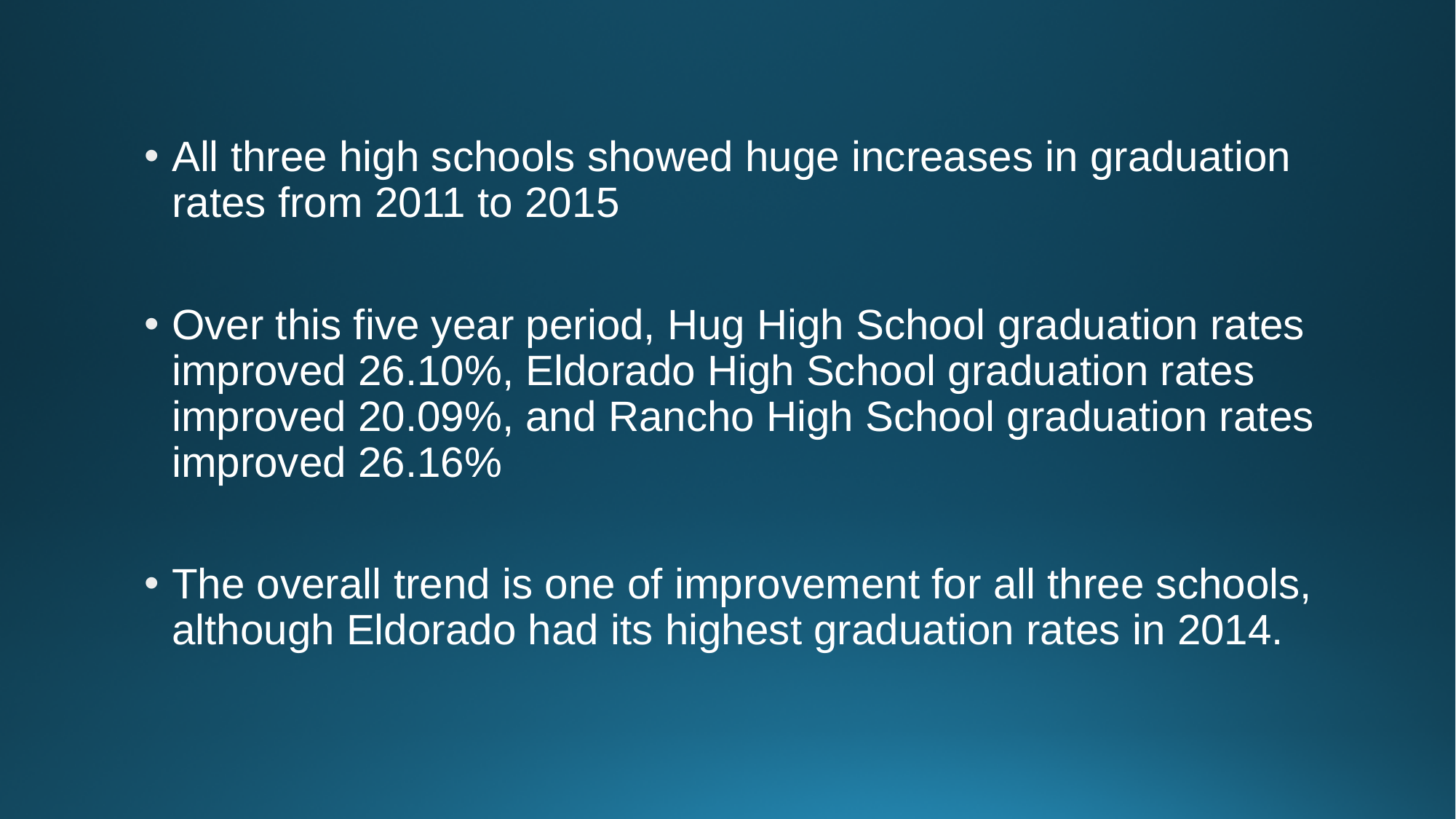

#
All three high schools showed huge increases in graduation rates from 2011 to 2015

Over this five year period, Hug High School graduation rates improved 26.10%, Eldorado High School graduation rates improved 20.09%, and Rancho High School graduation rates improved 26.16%

The overall trend is one of improvement for all three schools, although Eldorado had its highest graduation rates in 2014.